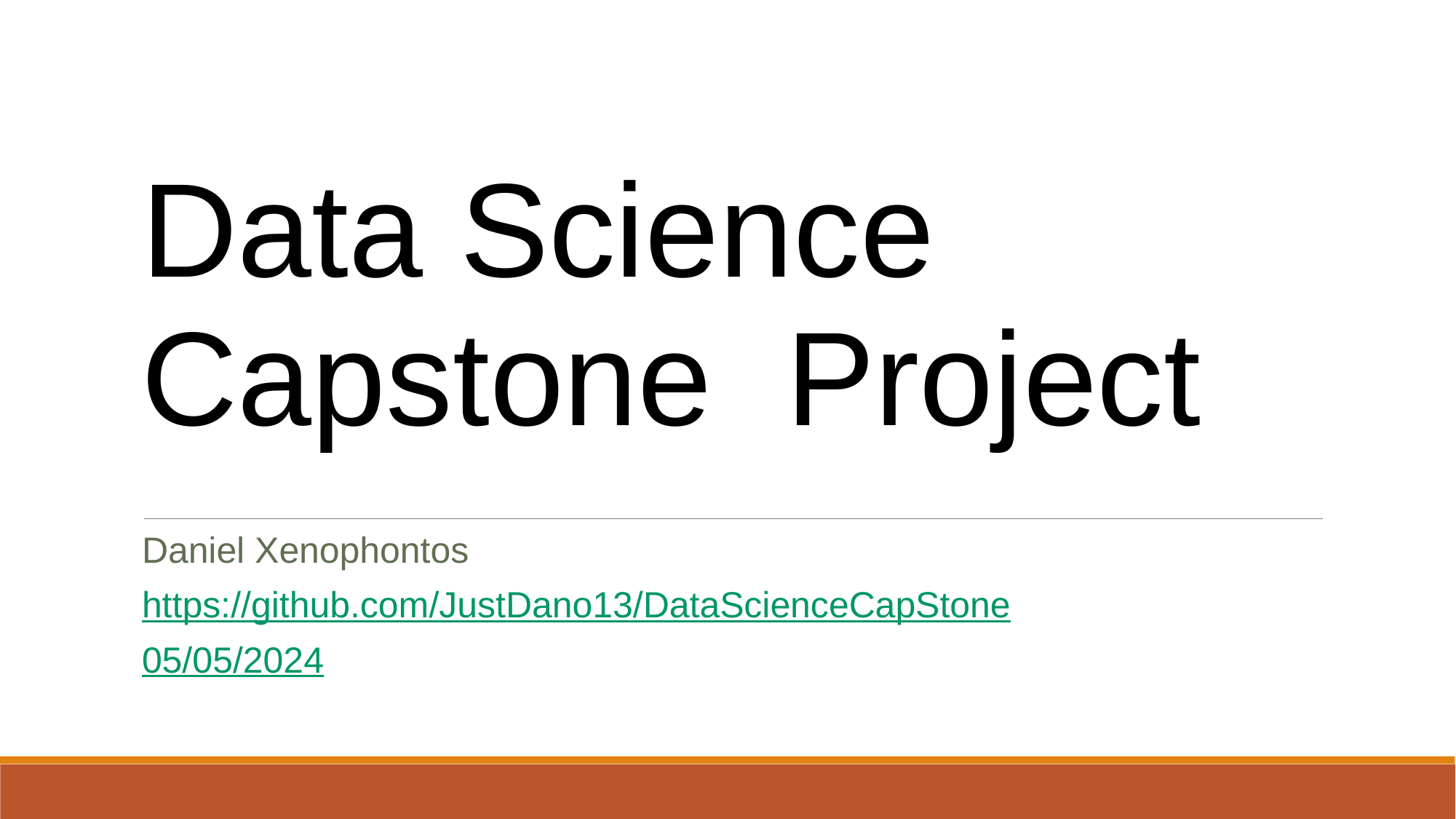

Data Science Capstone  Project
Daniel Xenophontos
https://github.com/JustDano13/DataScienceCapStone
05/05/2024